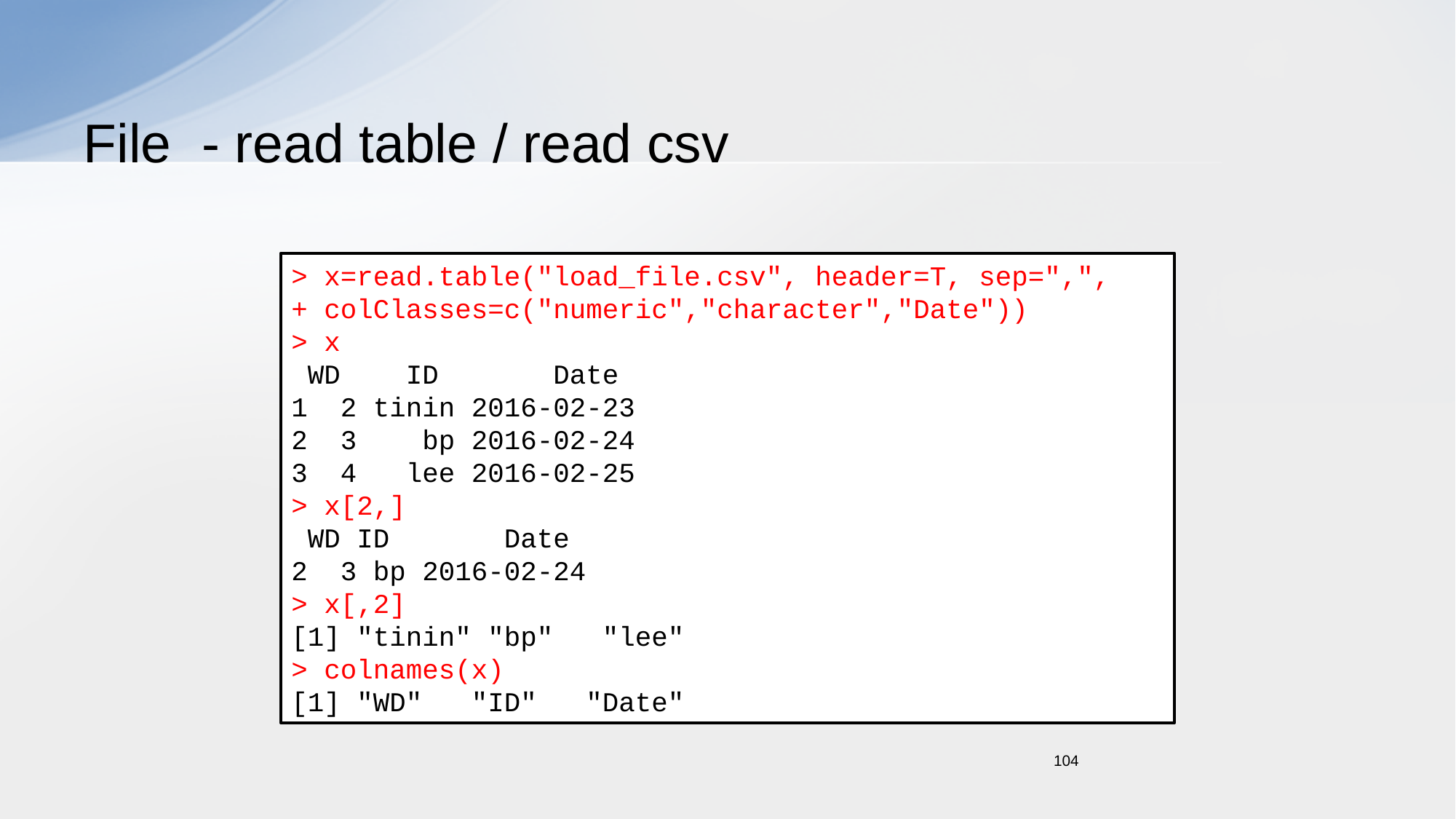

# File  - read table / read csv

> x=read.table("load_file.csv", header=T, sep=",",
+ colClasses=c("numeric","character","Date"))
> x
 WD    ID       Date
1  2 tinin 2016-02-23
2  3    bp 2016-02-24
3  4   lee 2016-02-25
> x[2,]
 WD ID       Date
2  3 bp 2016-02-24
> x[,2]
[1] "tinin" "bp"   "lee"
> colnames(x)
[1] "WD"   "ID"   "Date"
104